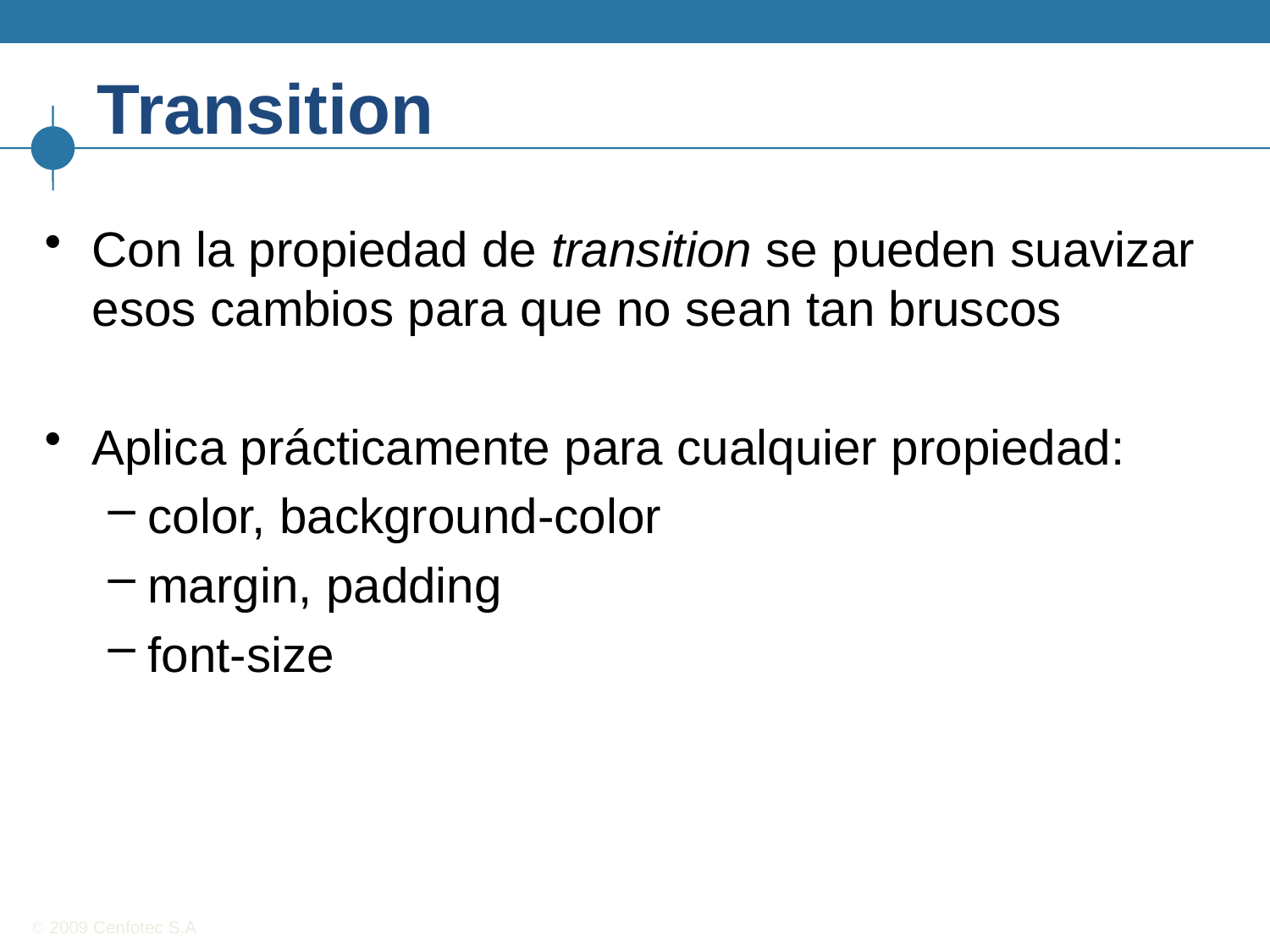

# Transition
Con la propiedad de transition se pueden suavizar esos cambios para que no sean tan bruscos

Aplica prácticamente para cualquier propiedad:
color, background-color
margin, padding
font-size